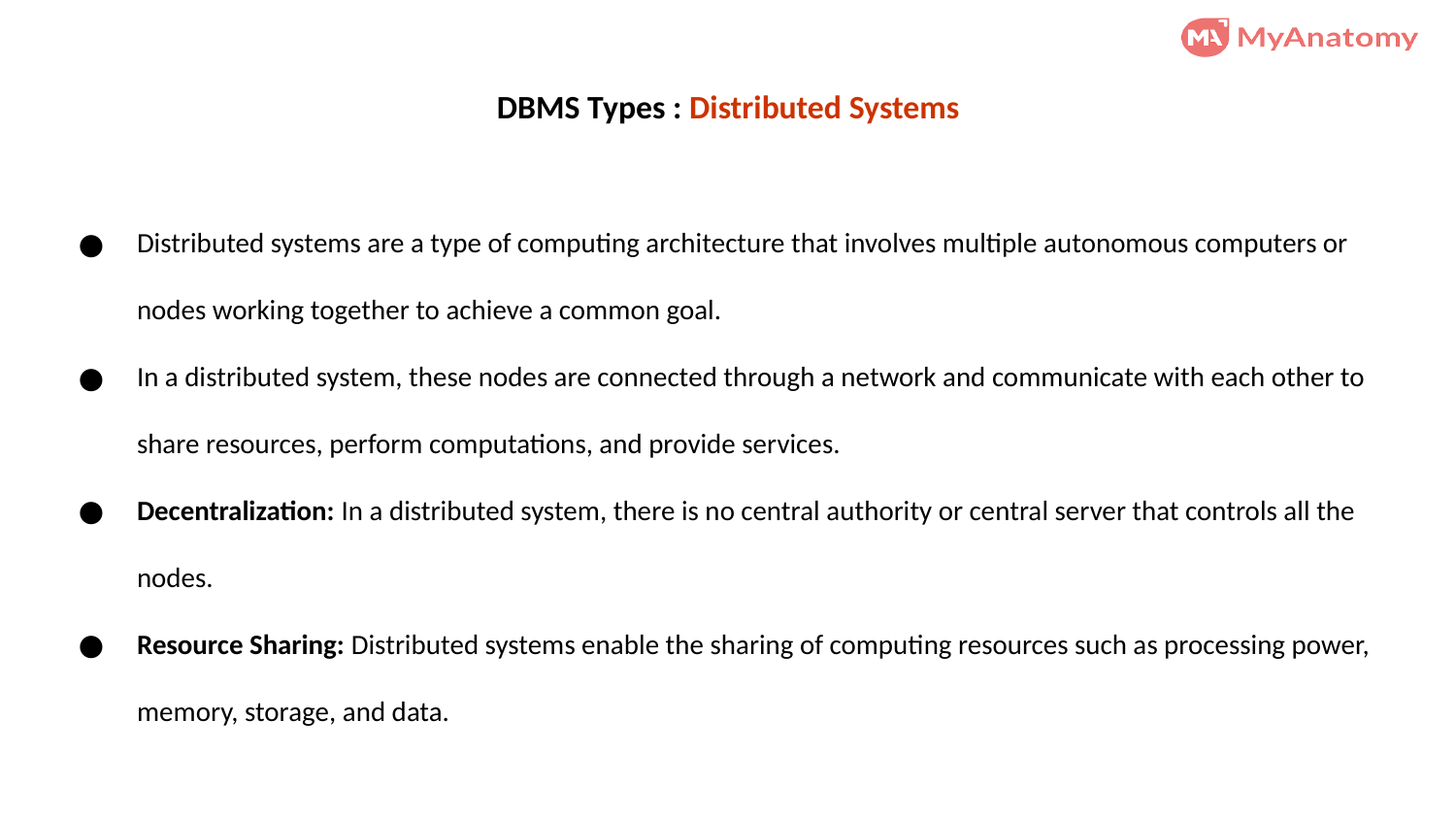

# DBMS Types : Distributed Systems

Distributed systems are a type of computing architecture that involves multiple autonomous computers or nodes working together to achieve a common goal.
In a distributed system, these nodes are connected through a network and communicate with each other to share resources, perform computations, and provide services.
Decentralization: In a distributed system, there is no central authority or central server that controls all the nodes.
Resource Sharing: Distributed systems enable the sharing of computing resources such as processing power, memory, storage, and data.